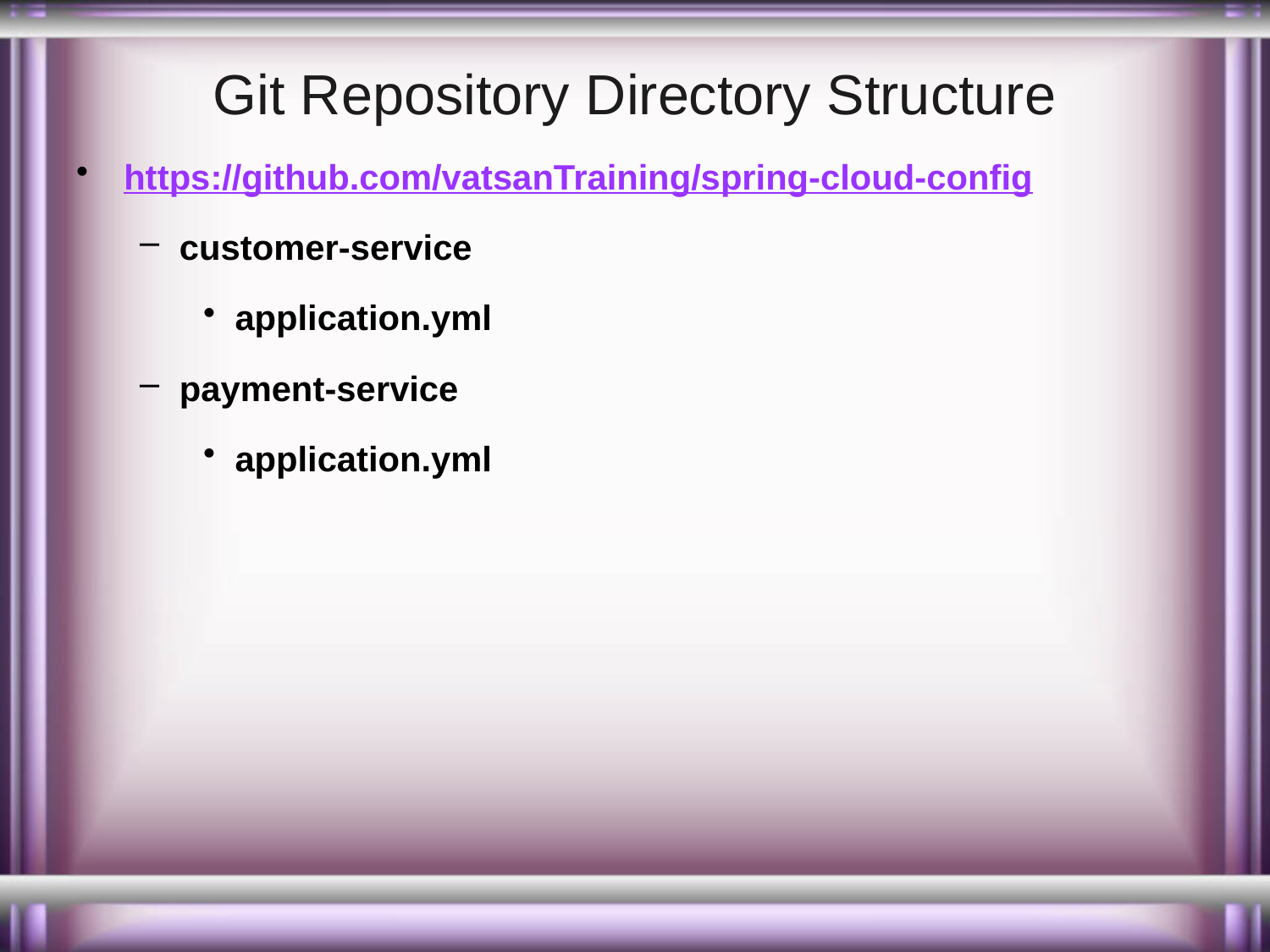

# Git Repository Directory Structure
https://github.com/vatsanTraining/spring-cloud-config
customer-service
application.yml
payment-service
application.yml